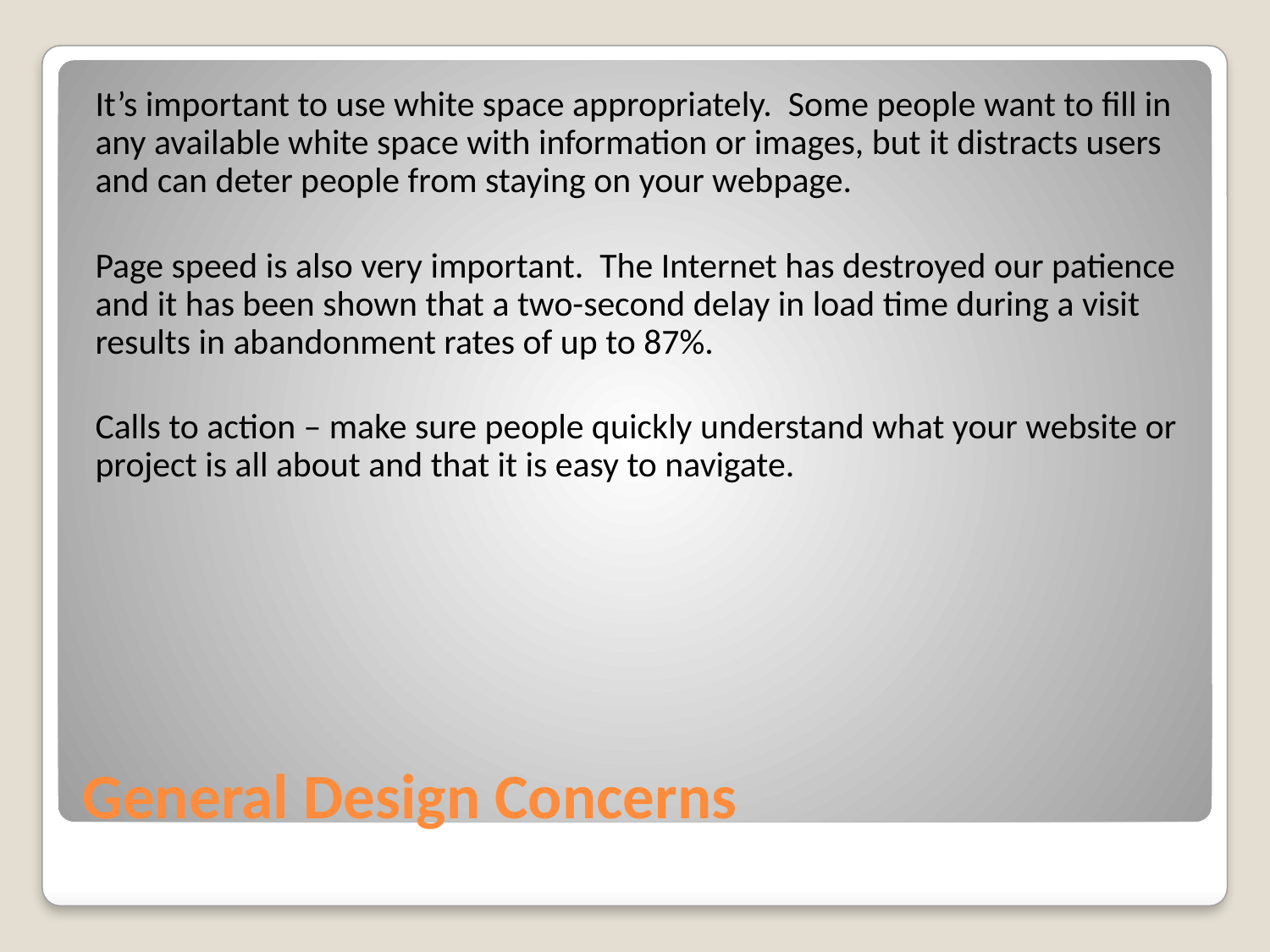

It’s important to use white space appropriately.  Some people want to fill in any available white space with information or images, but it distracts users and can deter people from staying on your webpage.

Page speed is also very important.  The Internet has destroyed our patience and it has been shown that a two-second delay in load time during a visit results in abandonment rates of up to 87%.

Calls to action – make sure people quickly understand what your website or project is all about and that it is easy to navigate.
# General Design Concerns